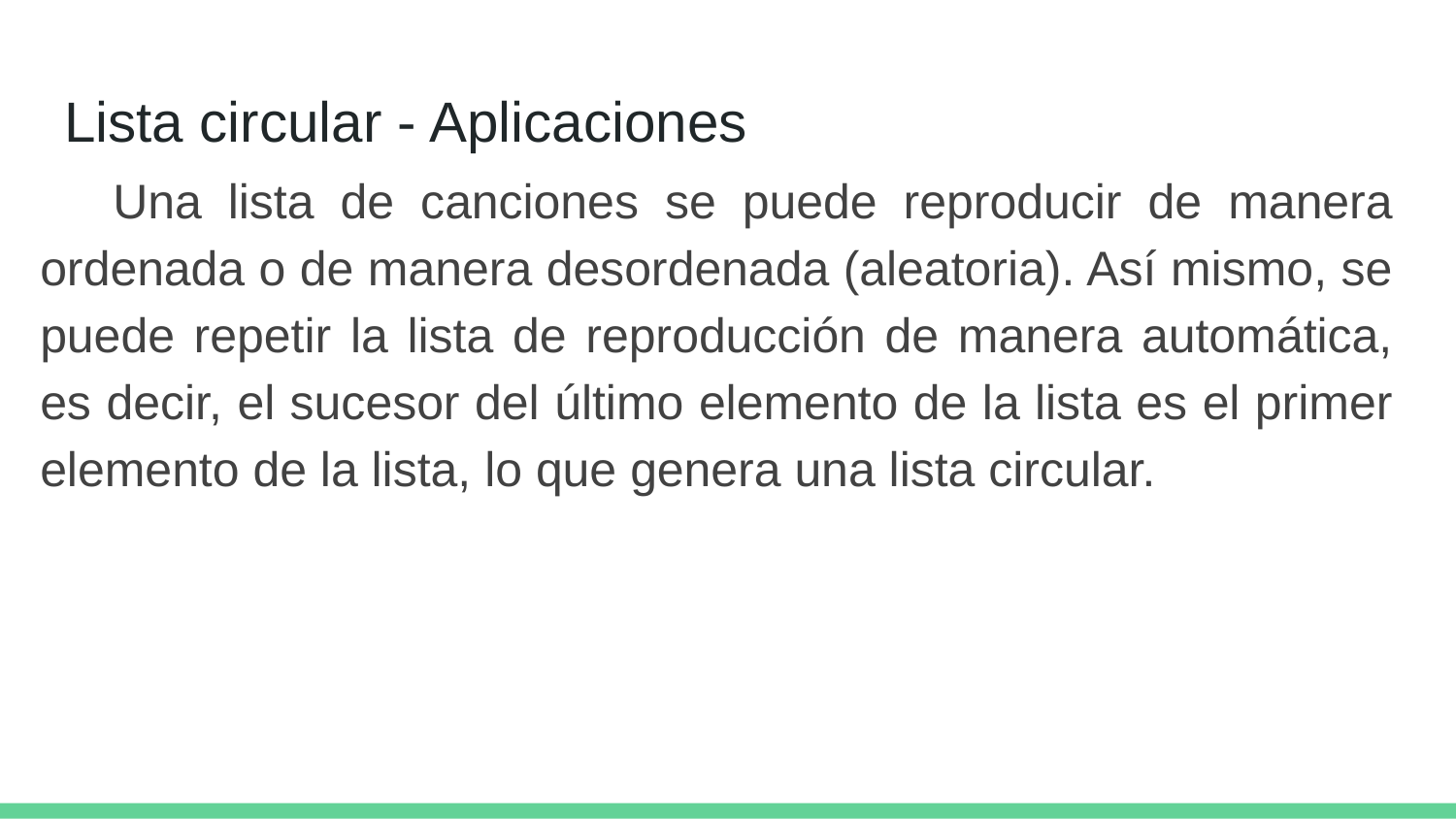

# Lista circular - Aplicaciones
Una lista de canciones se puede reproducir de manera ordenada o de manera desordenada (aleatoria). Así mismo, se puede repetir la lista de reproducción de manera automática, es decir, el sucesor del último elemento de la lista es el primer elemento de la lista, lo que genera una lista circular.